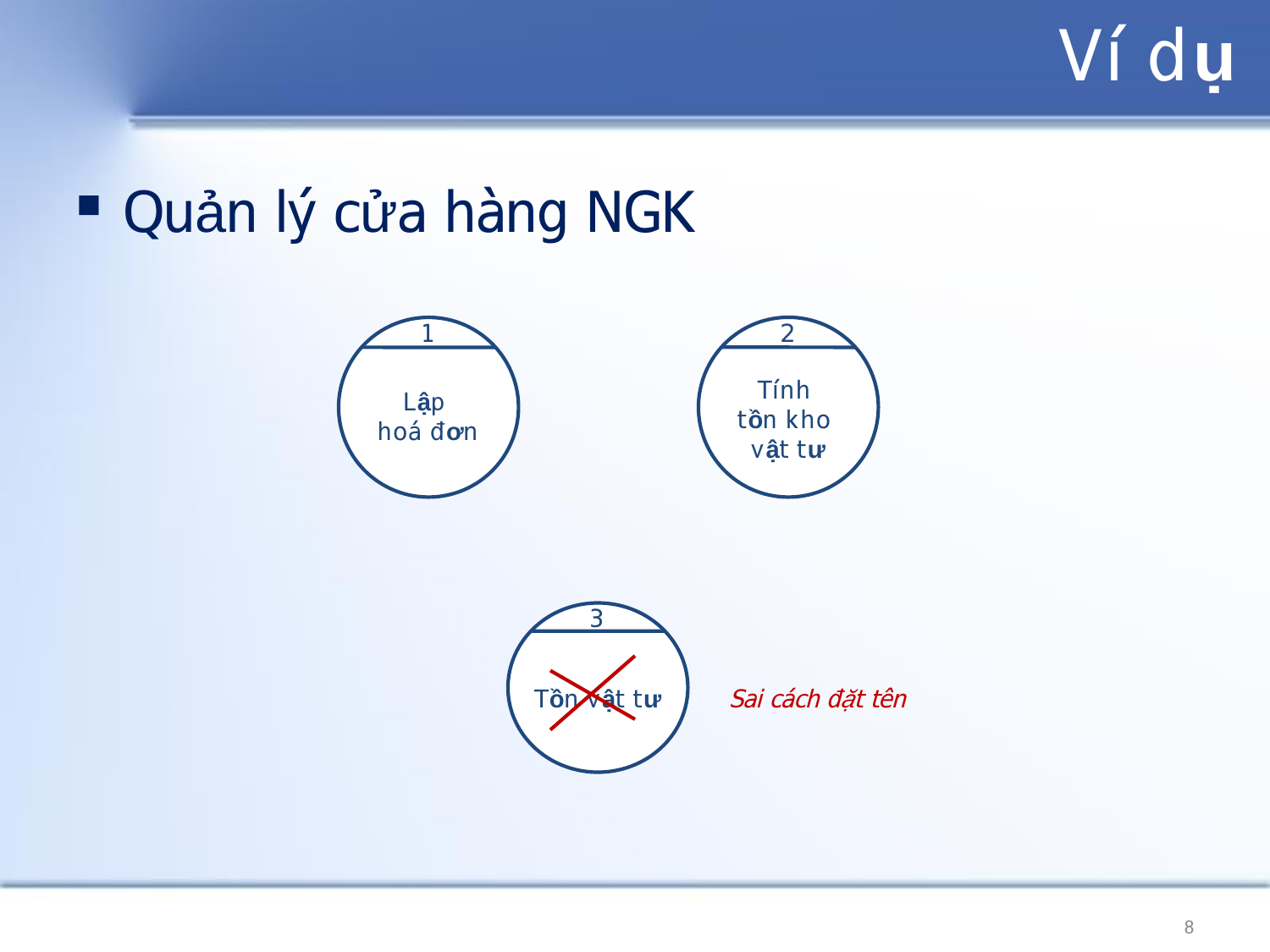

# Ví dụ
Quản lý cửa hàng NGK
1

Lập
hoá đơn

2

Tính
tồn kho
vật tư

3

Tồn vật tư

Sai cách đặt tên
8